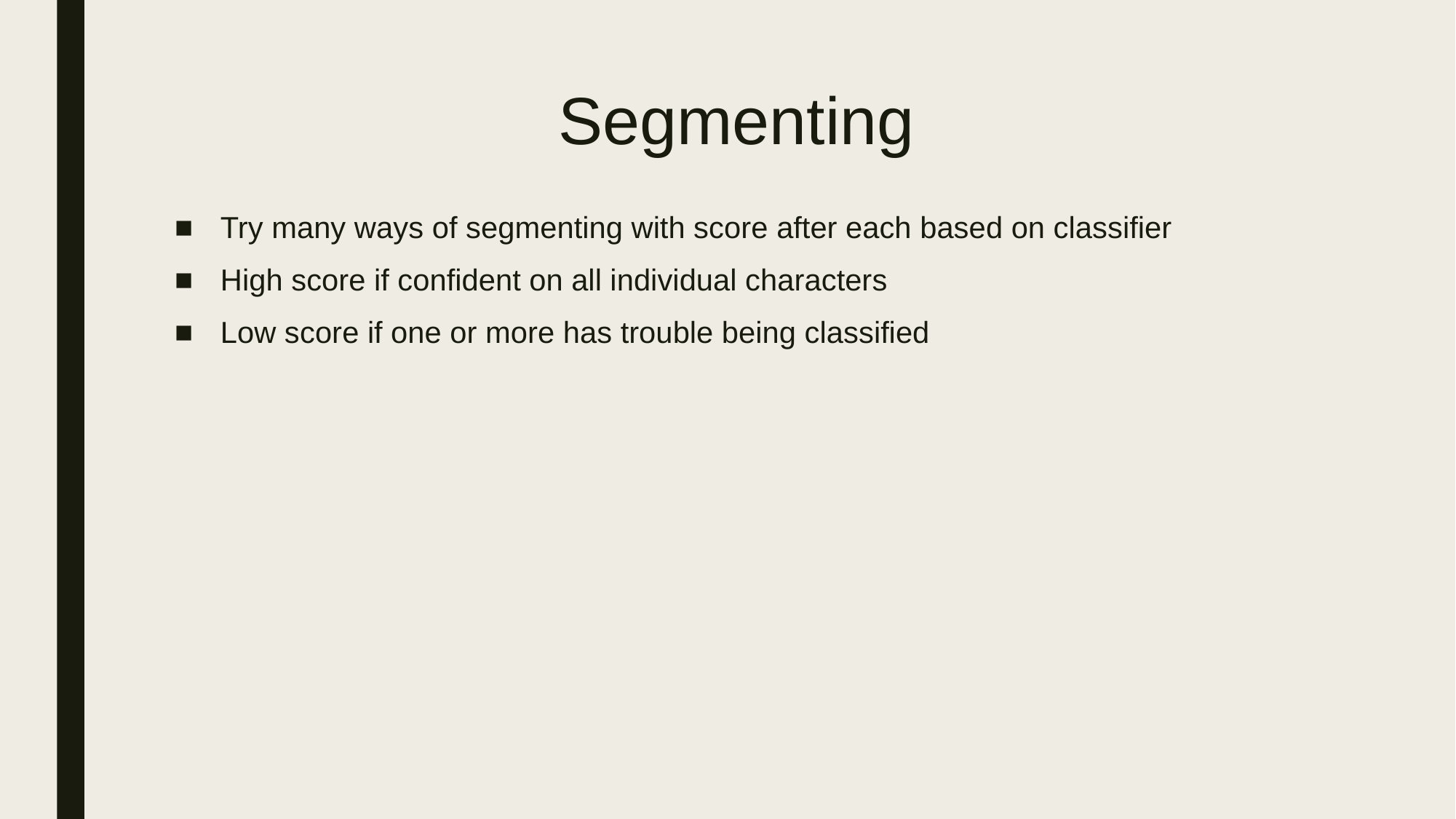

# Segmenting
Try many ways of segmenting with score after each based on classifier
High score if confident on all individual characters
Low score if one or more has trouble being classified